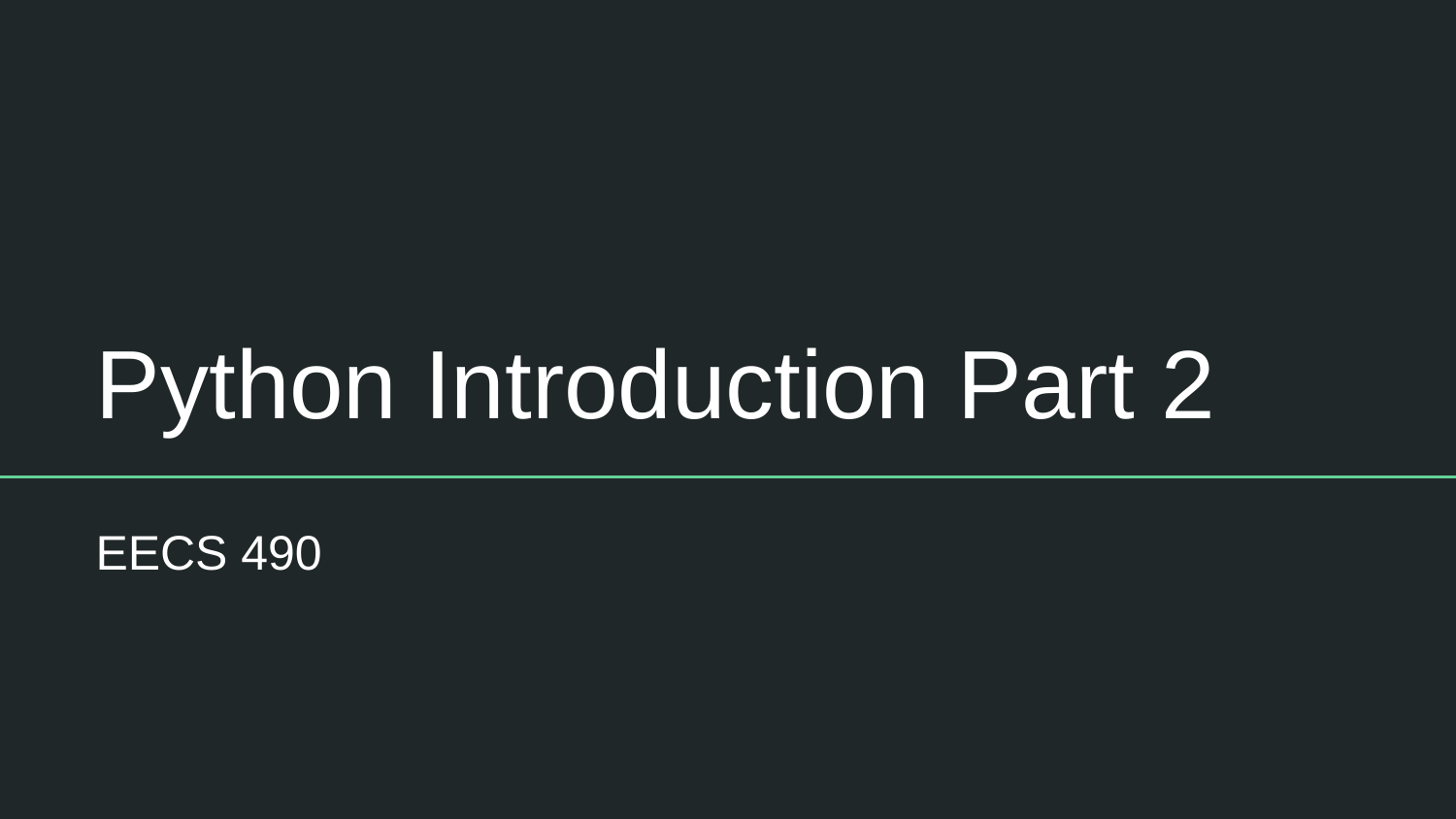

# Python Introduction Part 2
EECS 490